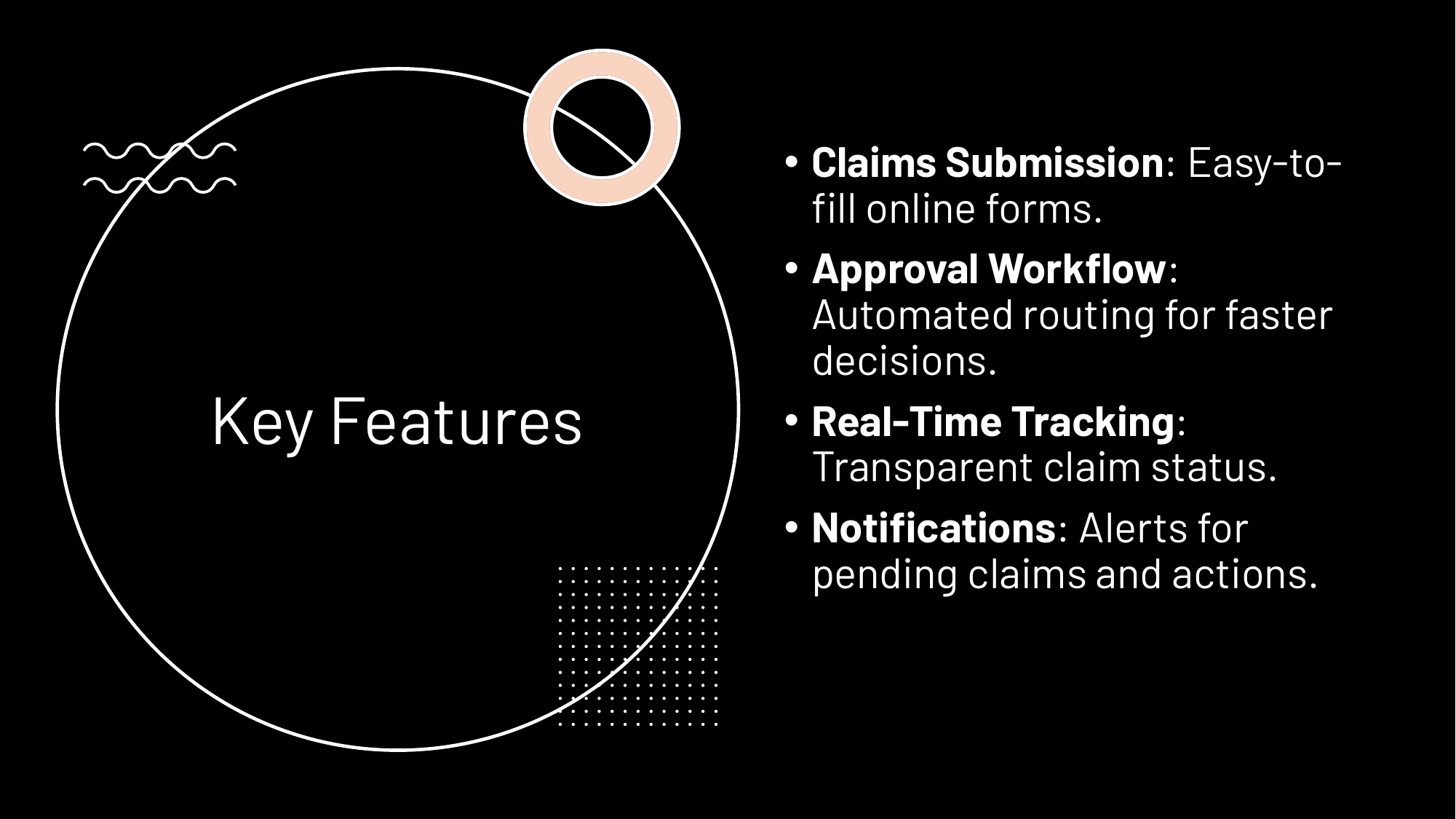

Claims Submission: Easy-to-fill online forms.
Approval Workflow: Automated routing for faster decisions.
Real-Time Tracking: Transparent claim status.
Notifications: Alerts for pending claims and actions.

# Key Features